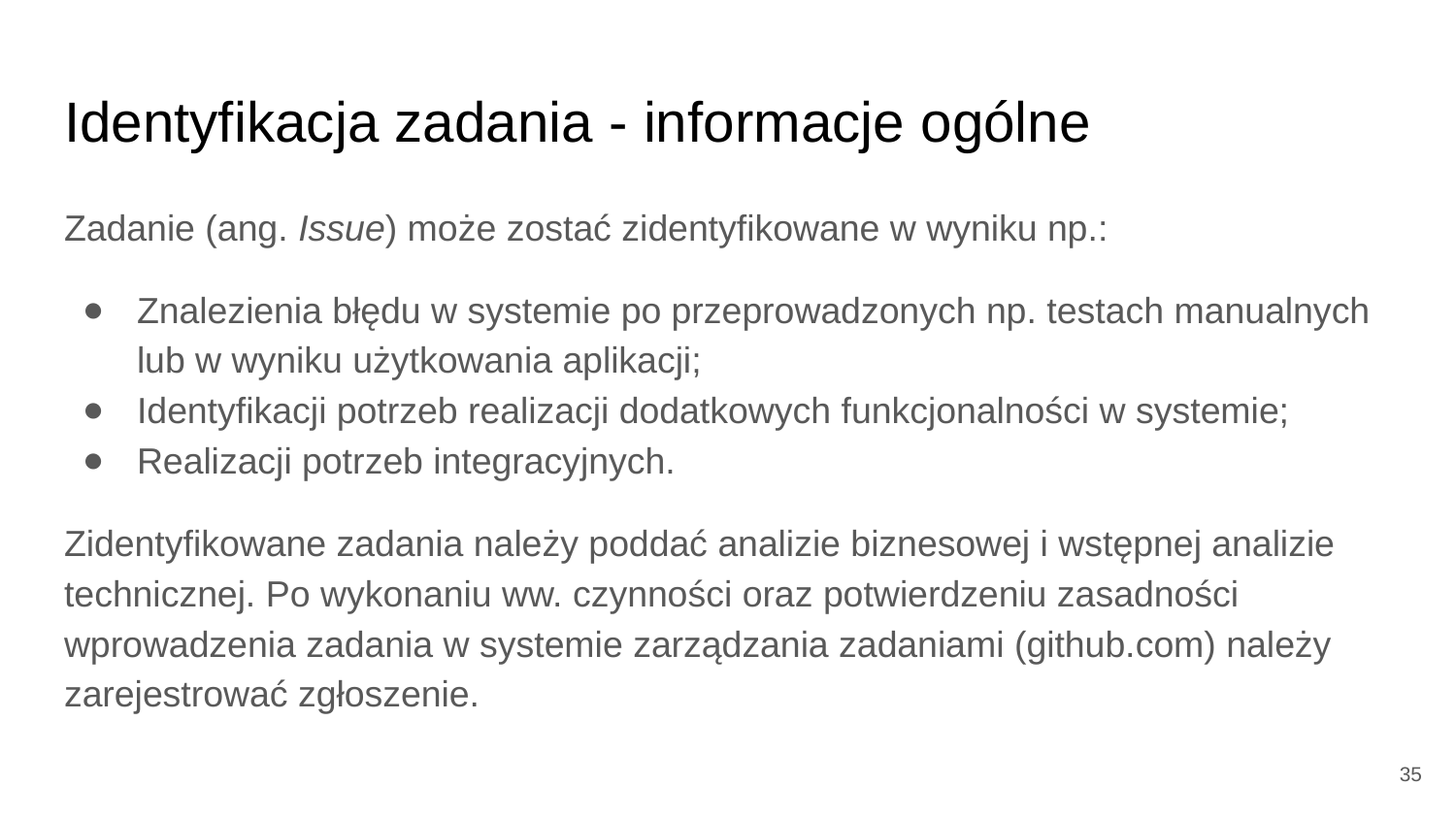

# Identyfikacja zadania - informacje ogólne
Zadanie (ang. Issue) może zostać zidentyfikowane w wyniku np.:
Znalezienia błędu w systemie po przeprowadzonych np. testach manualnych lub w wyniku użytkowania aplikacji;
Identyfikacji potrzeb realizacji dodatkowych funkcjonalności w systemie;
Realizacji potrzeb integracyjnych.
Zidentyfikowane zadania należy poddać analizie biznesowej i wstępnej analizie technicznej. Po wykonaniu ww. czynności oraz potwierdzeniu zasadności wprowadzenia zadania w systemie zarządzania zadaniami (github.com) należy zarejestrować zgłoszenie.
35